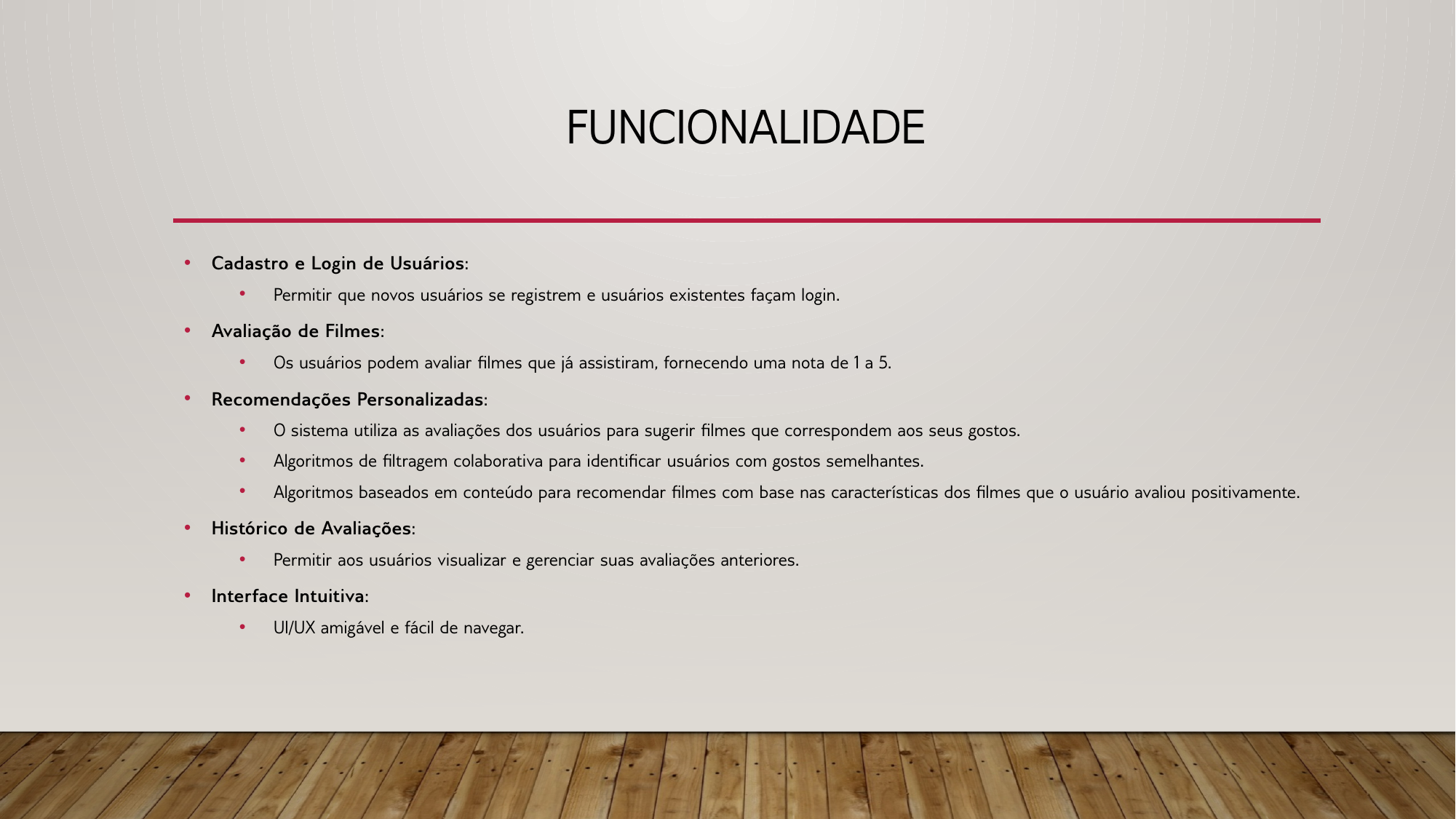

# Funcionalidade
Cadastro e Login de Usuários:
Permitir que novos usuários se registrem e usuários existentes façam login.
Avaliação de Filmes:
Os usuários podem avaliar filmes que já assistiram, fornecendo uma nota de 1 a 5.
Recomendações Personalizadas:
O sistema utiliza as avaliações dos usuários para sugerir filmes que correspondem aos seus gostos.
Algoritmos de filtragem colaborativa para identificar usuários com gostos semelhantes.
Algoritmos baseados em conteúdo para recomendar filmes com base nas características dos filmes que o usuário avaliou positivamente.
Histórico de Avaliações:
Permitir aos usuários visualizar e gerenciar suas avaliações anteriores.
Interface Intuitiva:
UI/UX amigável e fácil de navegar.